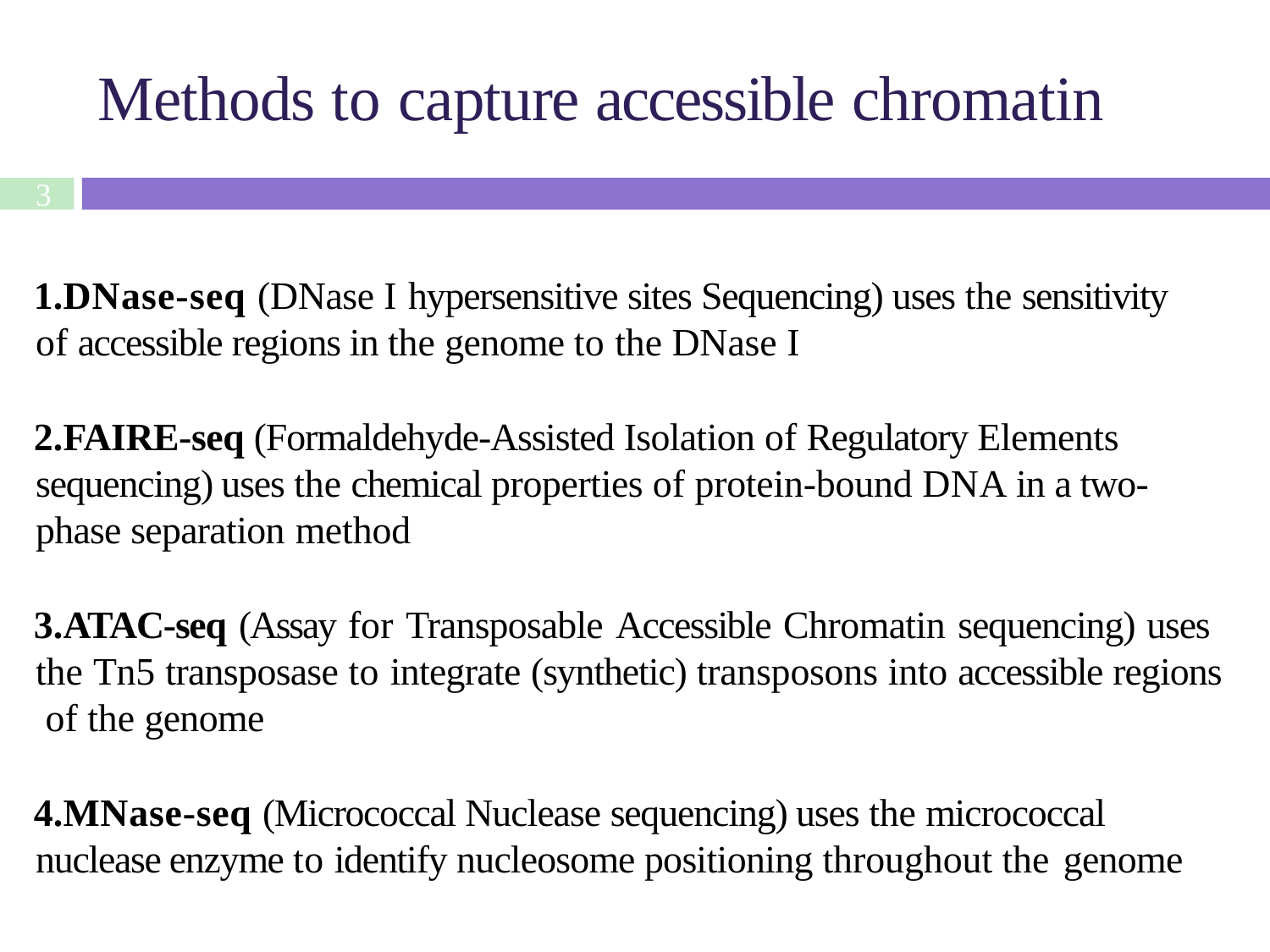

# Methods to capture accessible chromatin
3
DNase-seq (DNase I hypersensitive sites Sequencing) uses the sensitivity  of accessible regions in the genome to the DNase I

FAIRE-seq (Formaldehyde-Assisted Isolation of Regulatory Elements  sequencing) uses the chemical properties of protein-bound DNA in a two-  phase separation method

ATAC-seq (Assay for Transposable Accessible Chromatin sequencing) uses  the Tn5 transposase to integrate (synthetic) transposons into accessible regions  of the genome

MNase-seq (Micrococcal Nuclease sequencing) uses the micrococcal  nuclease enzyme to identify nucleosome positioning throughout the genome